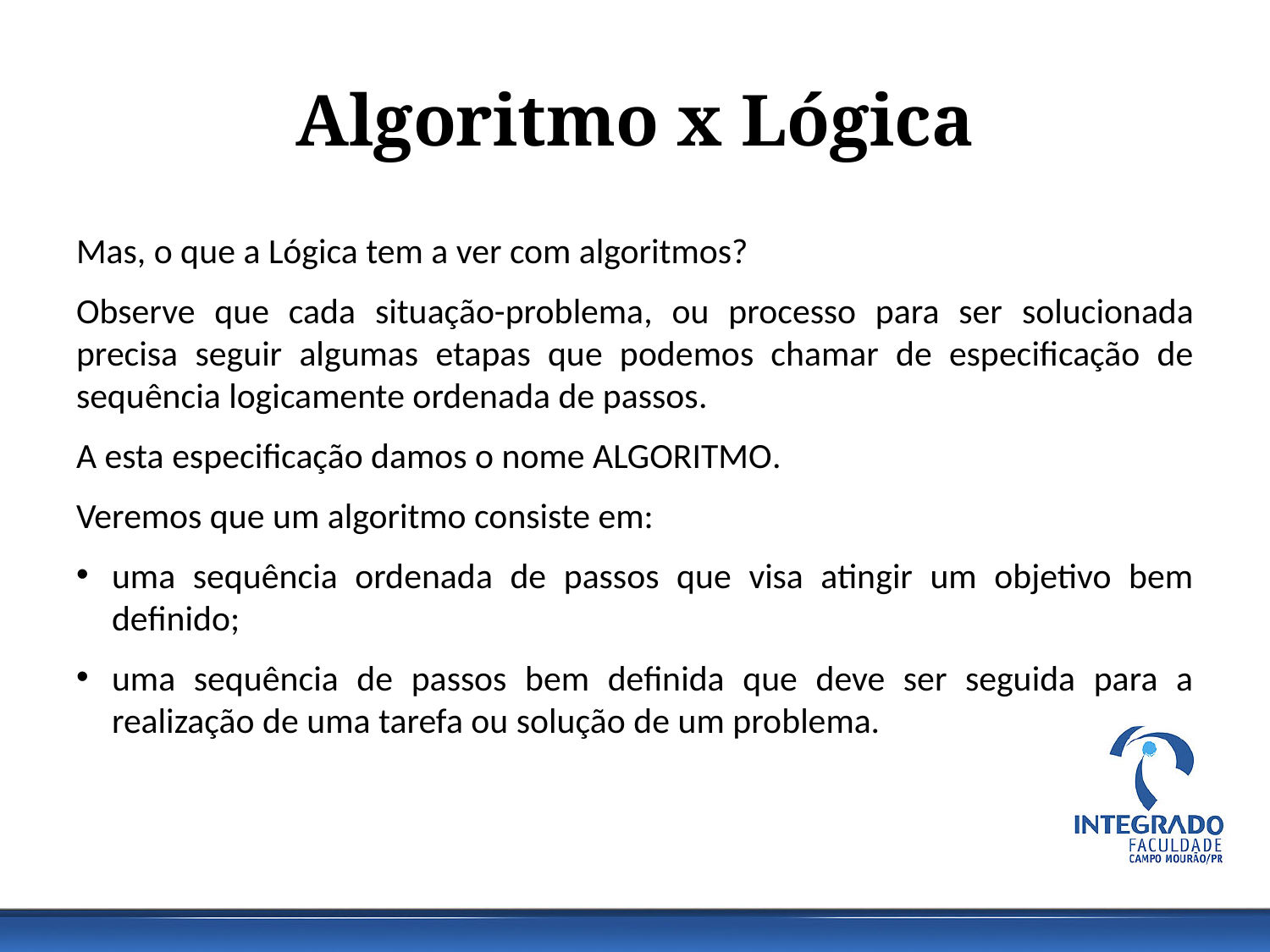

# Algoritmo x Lógica
Mas, o que a Lógica tem a ver com algoritmos?
Observe que cada situação-problema, ou processo para ser solucionada precisa seguir algumas etapas que podemos chamar de especificação de sequência logicamente ordenada de passos.
A esta especificação damos o nome ALGORITMO.
Veremos que um algoritmo consiste em:
uma sequência ordenada de passos que visa atingir um objetivo bem definido;
uma sequência de passos bem definida que deve ser seguida para a realização de uma tarefa ou solução de um problema.